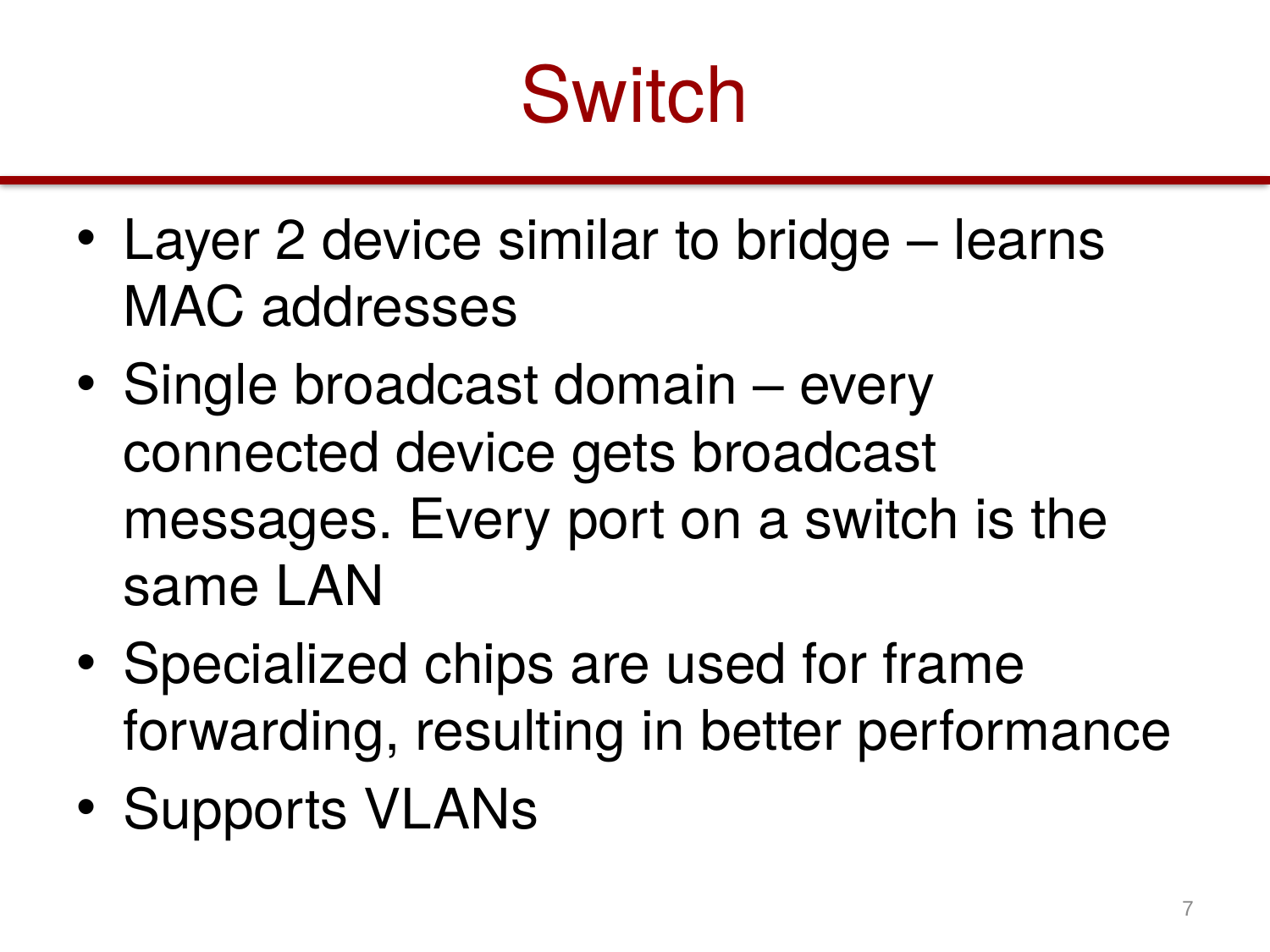

# Switch
Layer 2 device similar to bridge – learns MAC addresses
Single broadcast domain – every connected device gets broadcast messages. Every port on a switch is the same LAN
Specialized chips are used for frame forwarding, resulting in better performance
Supports VLANs
7